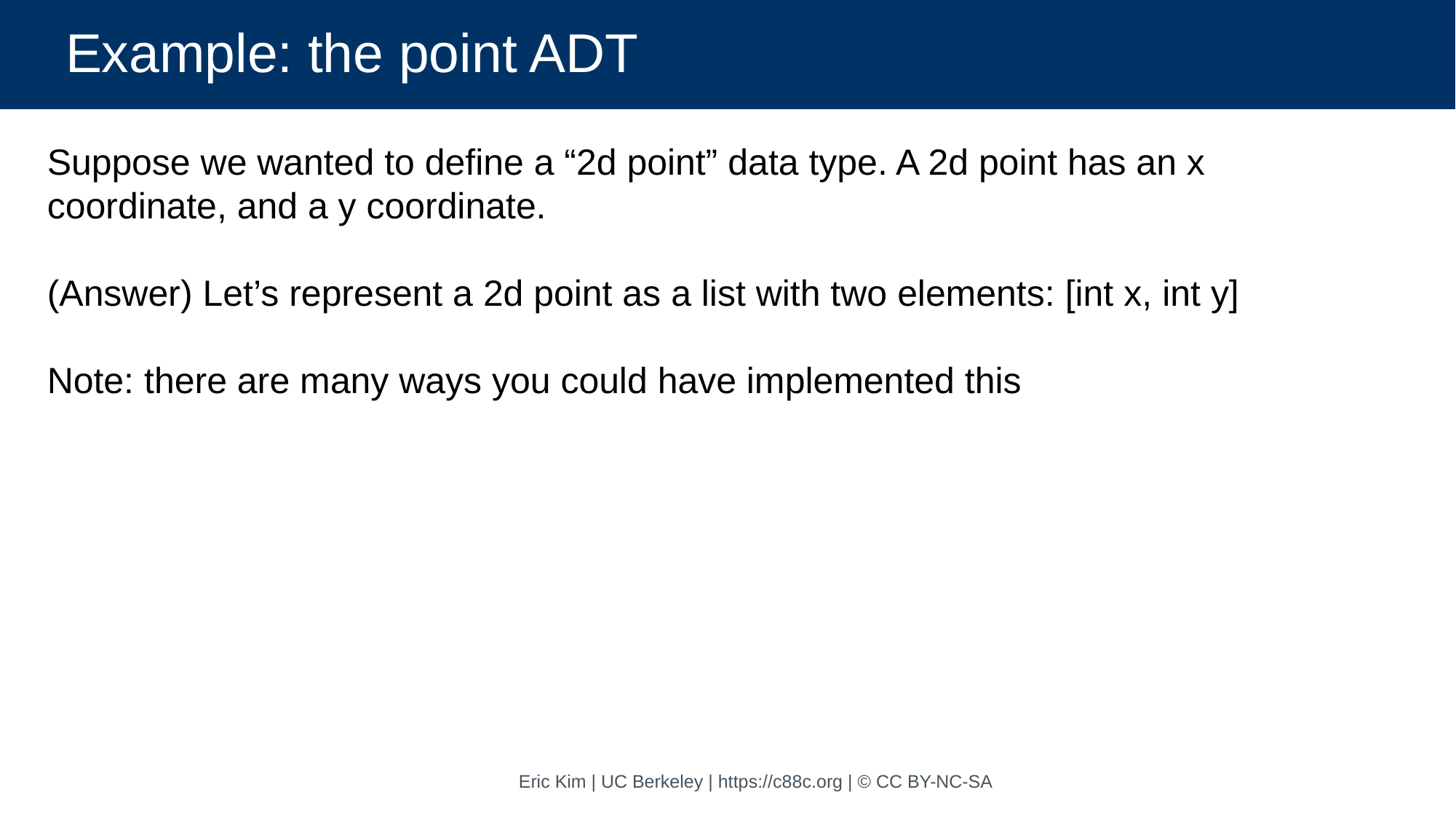

# Example: the point ADT
Suppose we wanted to define a “2d point” data type. A 2d point has an x coordinate, and a y coordinate.

(Answer) Let’s represent a 2d point as a list with two elements: [int x, int y]

Note: there are many ways you could have implemented this
Eric Kim | UC Berkeley | https://c88c.org | © CC BY-NC-SA